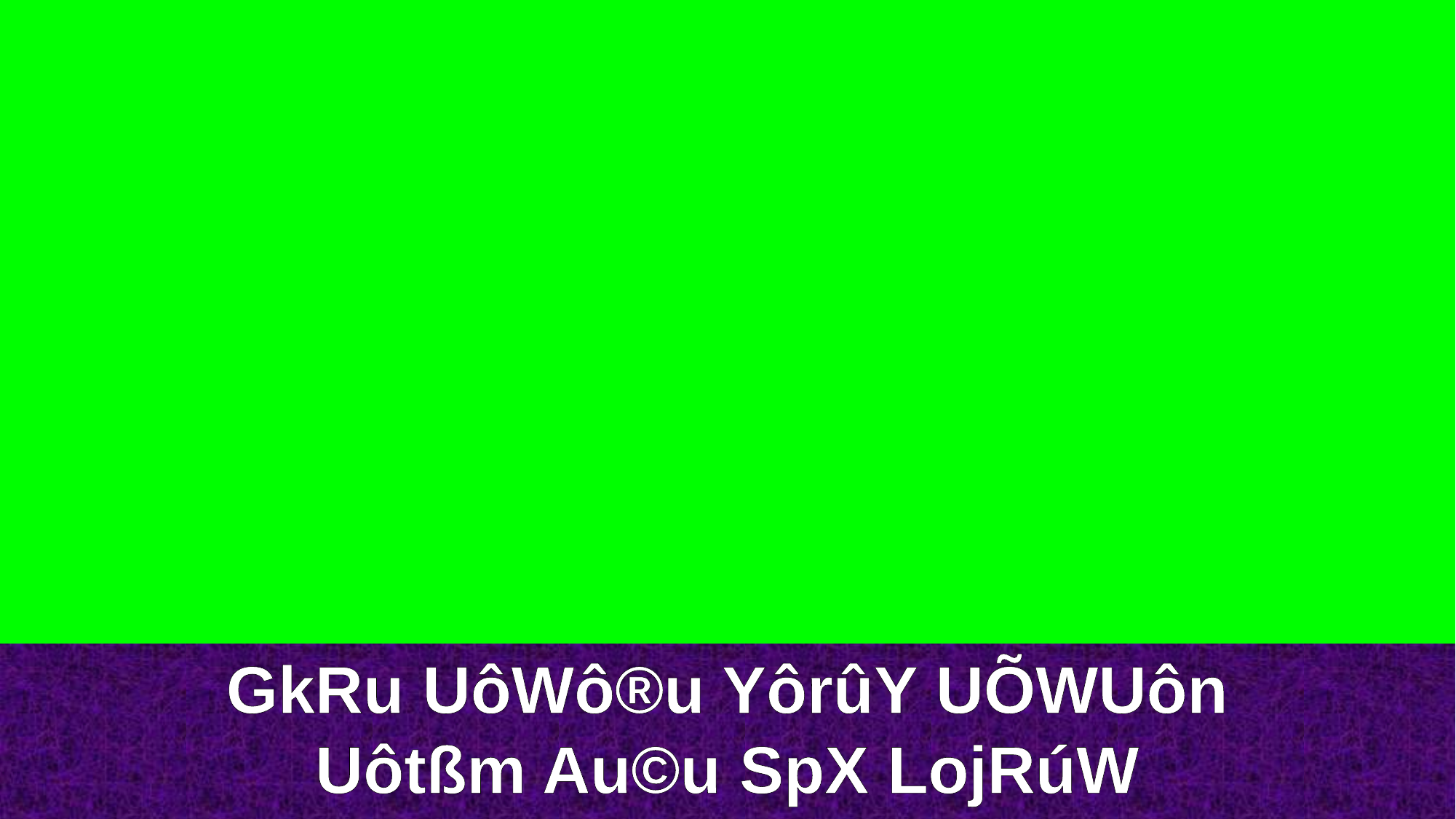

GkRu UôWô®u YôrûY UÕWUôn Uôtßm Au©u SpX LojRúW